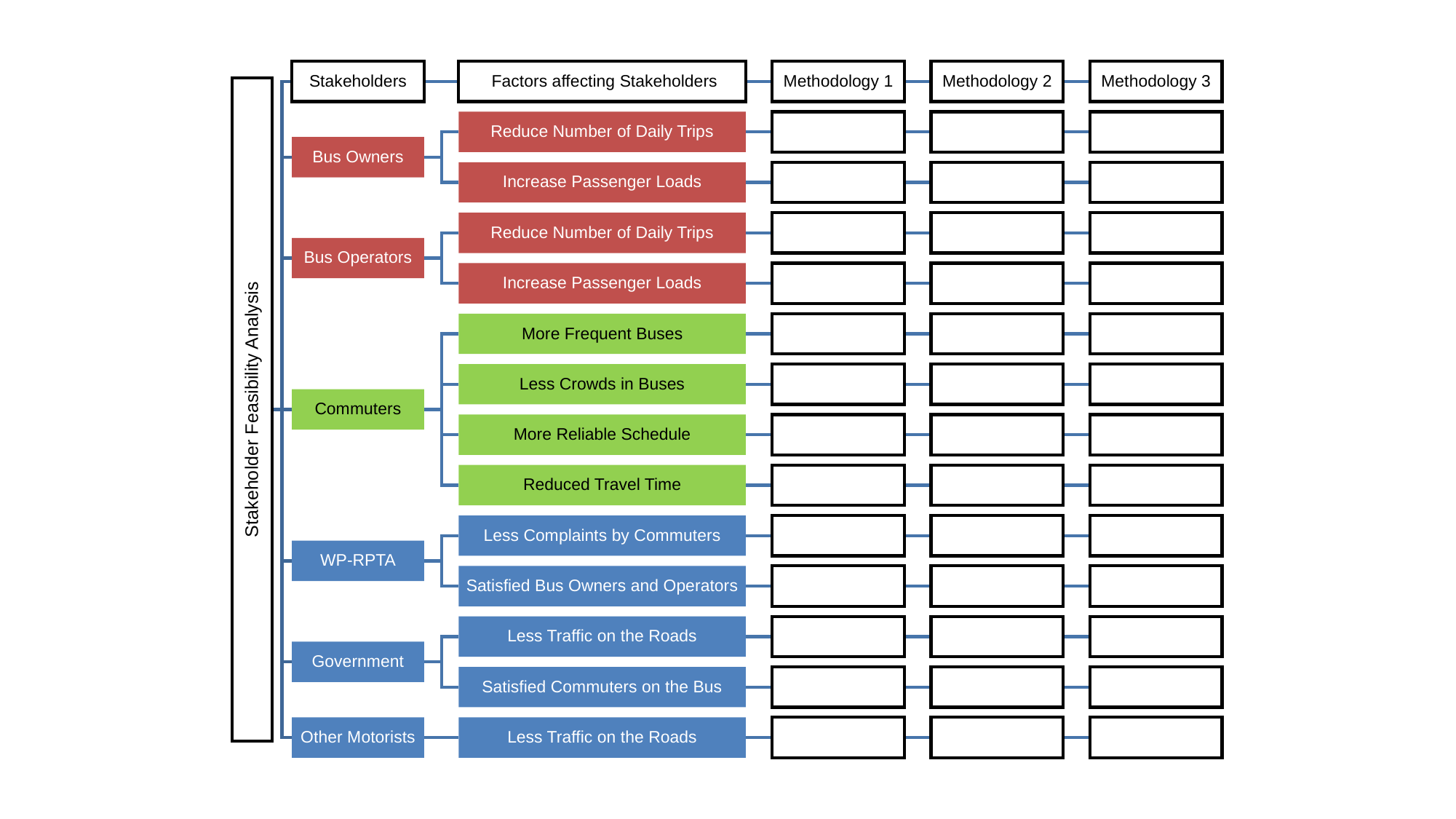

Stakeholder Feasibility Analysis
Stakeholders
 Factors affecting Stakeholders
Methodology 1
Methodology 2
Methodology 3
Bus Owners
Reduce Number of Daily Trips

Increase Passenger Loads

Bus Operators
Reduce Number of Daily Trips

Increase Passenger Loads

Commuters
More Frequent Buses

Less Crowds in Buses

More Reliable Schedule

Reduced Travel Time

WP-RPTA
Less Complaints by Commuters

Satisfied Bus Owners and Operators

Government
Less Traffic on the Roads

Satisfied Commuters on the Bus

Other Motorists
Less Traffic on the Roads